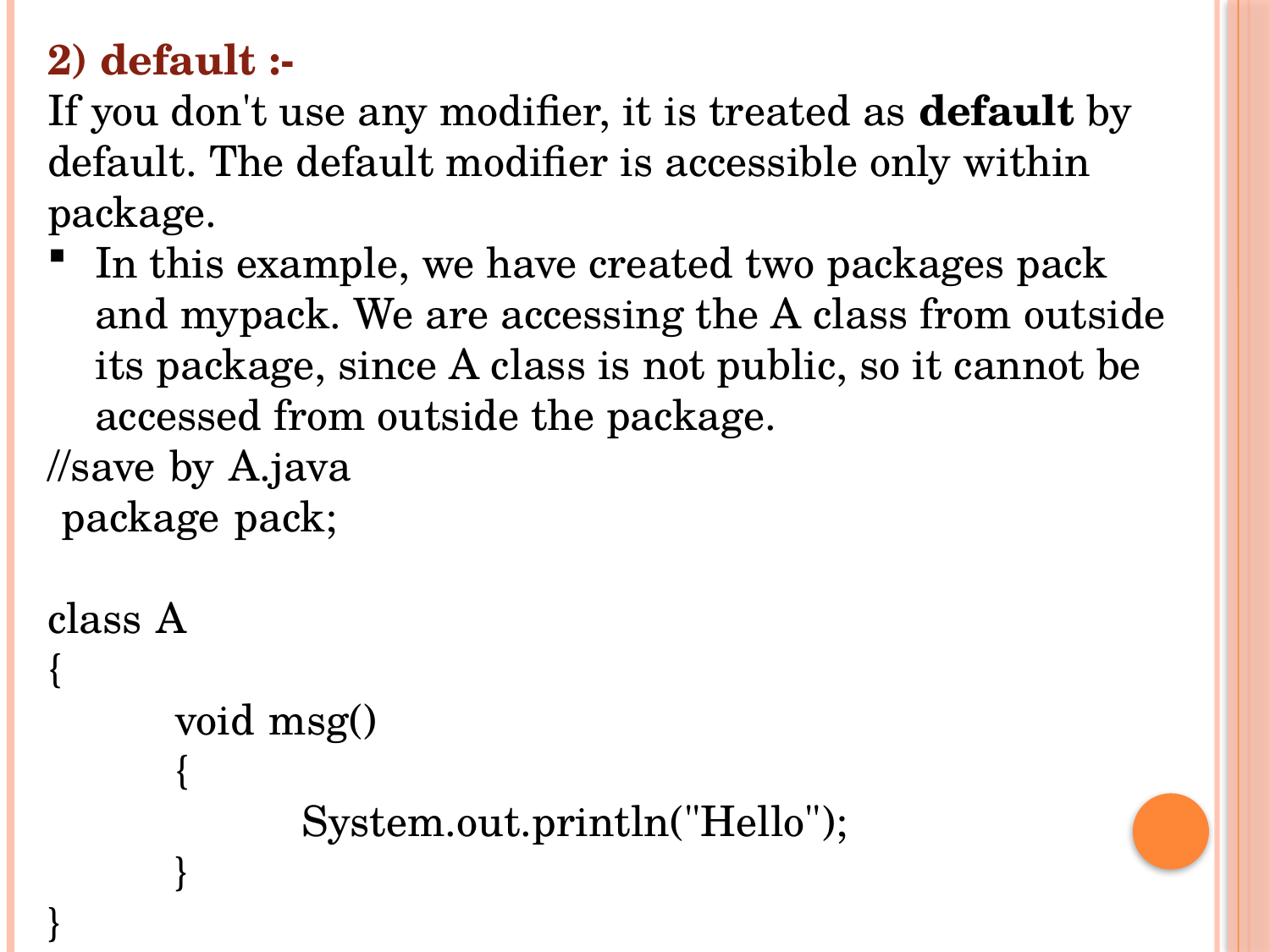

2) default :-
If you don't use any modifier, it is treated as default by default. The default modifier is accessible only within package.
In this example, we have created two packages pack and mypack. We are accessing the A class from outside its package, since A class is not public, so it cannot be accessed from outside the package.
//save by A.java
 package pack;

class A
{
  	void msg()
	{
		System.out.println("Hello");
	}
}